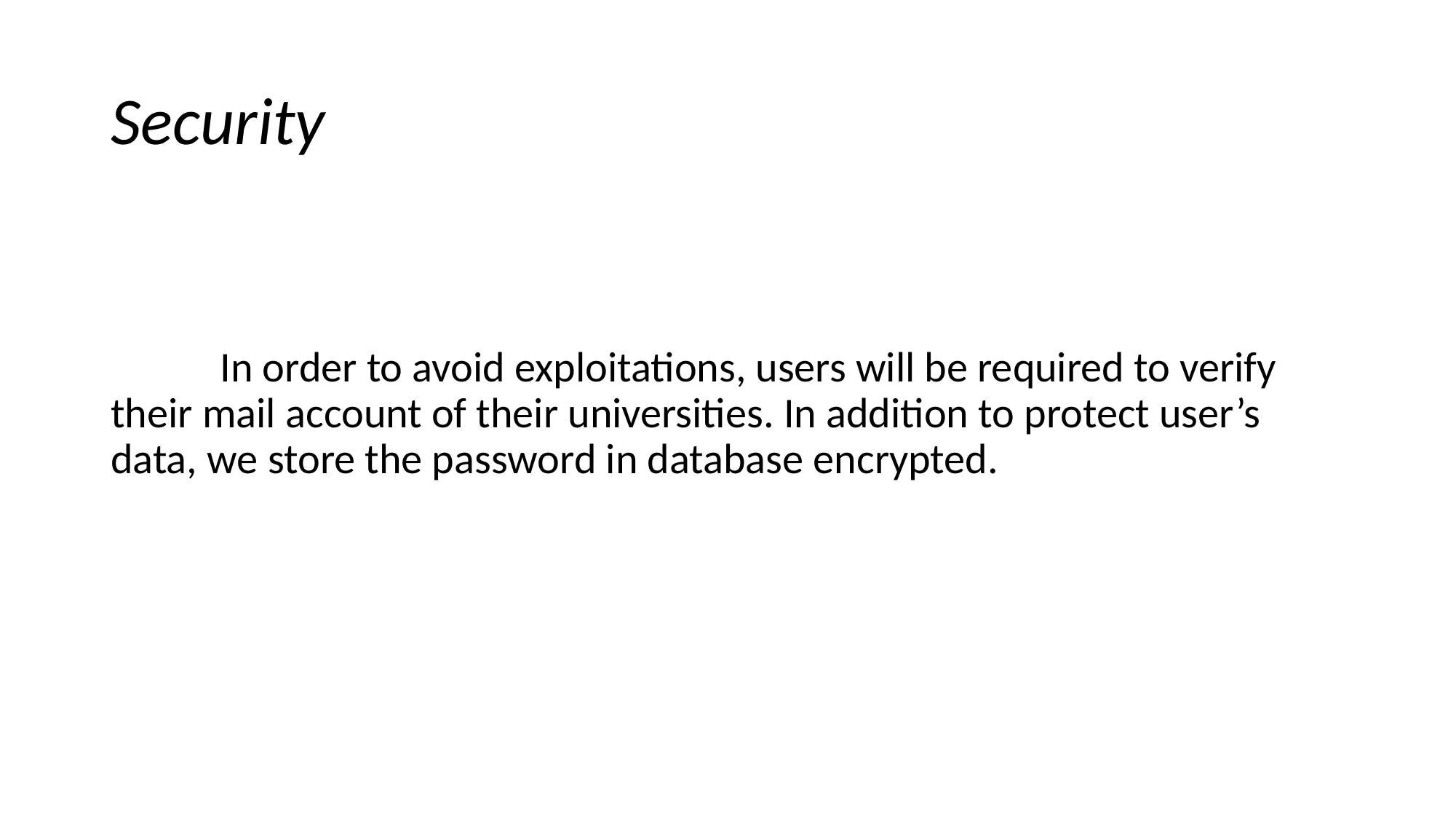

# Security

	In order to avoid exploitations, users will be required to verify their mail account of their universities. In addition to protect user’s data, we store the password in database encrypted.